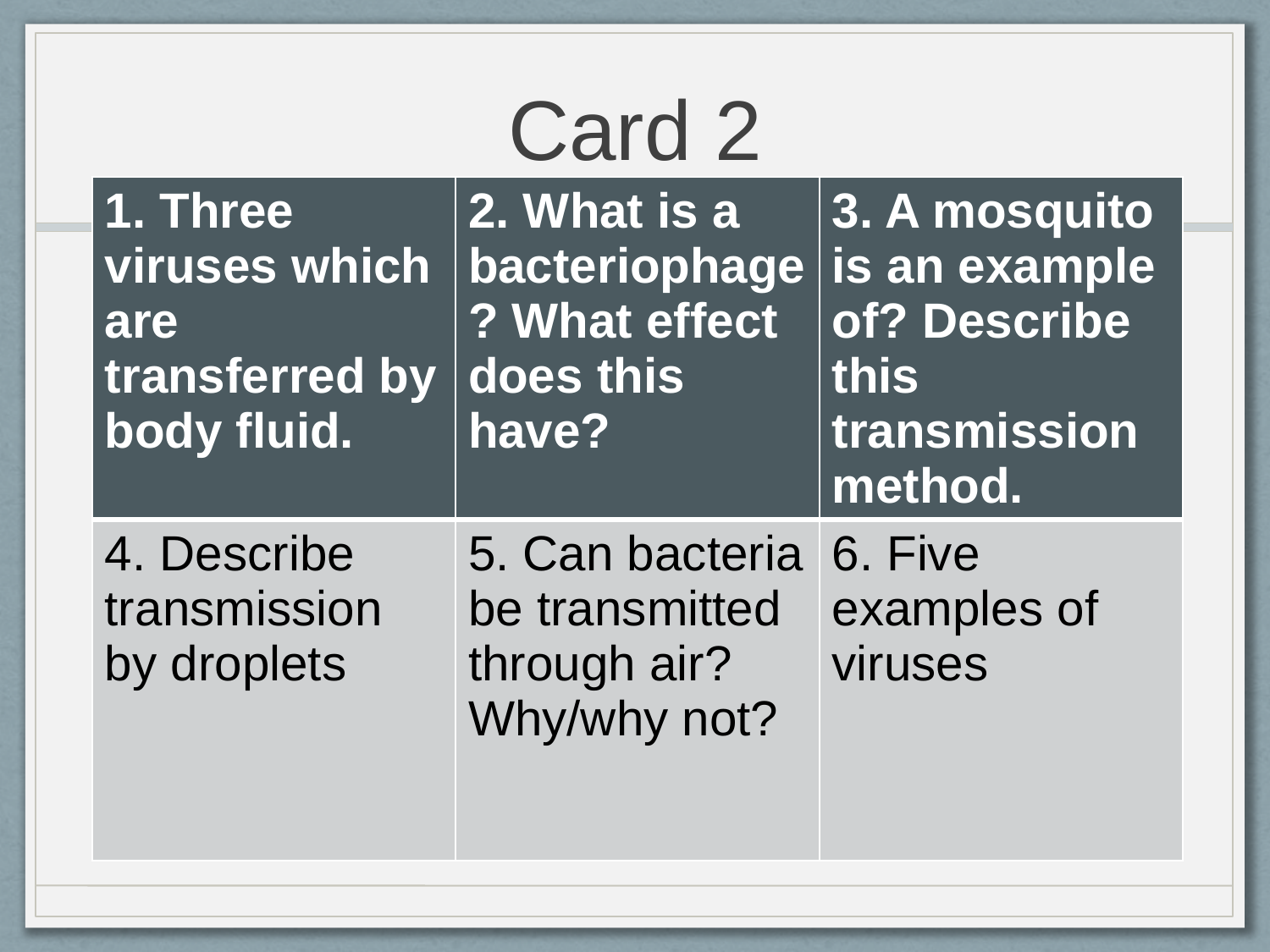

# Card 2
| 1. Three viruses which are transferred by body fluid. | 2. What is a bacteriophage? What effect does this have? | 3. A mosquito is an example of? Describe this transmission method. |
| --- | --- | --- |
| 4. Describe transmission by droplets | 5. Can bacteria be transmitted through air? Why/why not? | 6. Five examples of viruses |